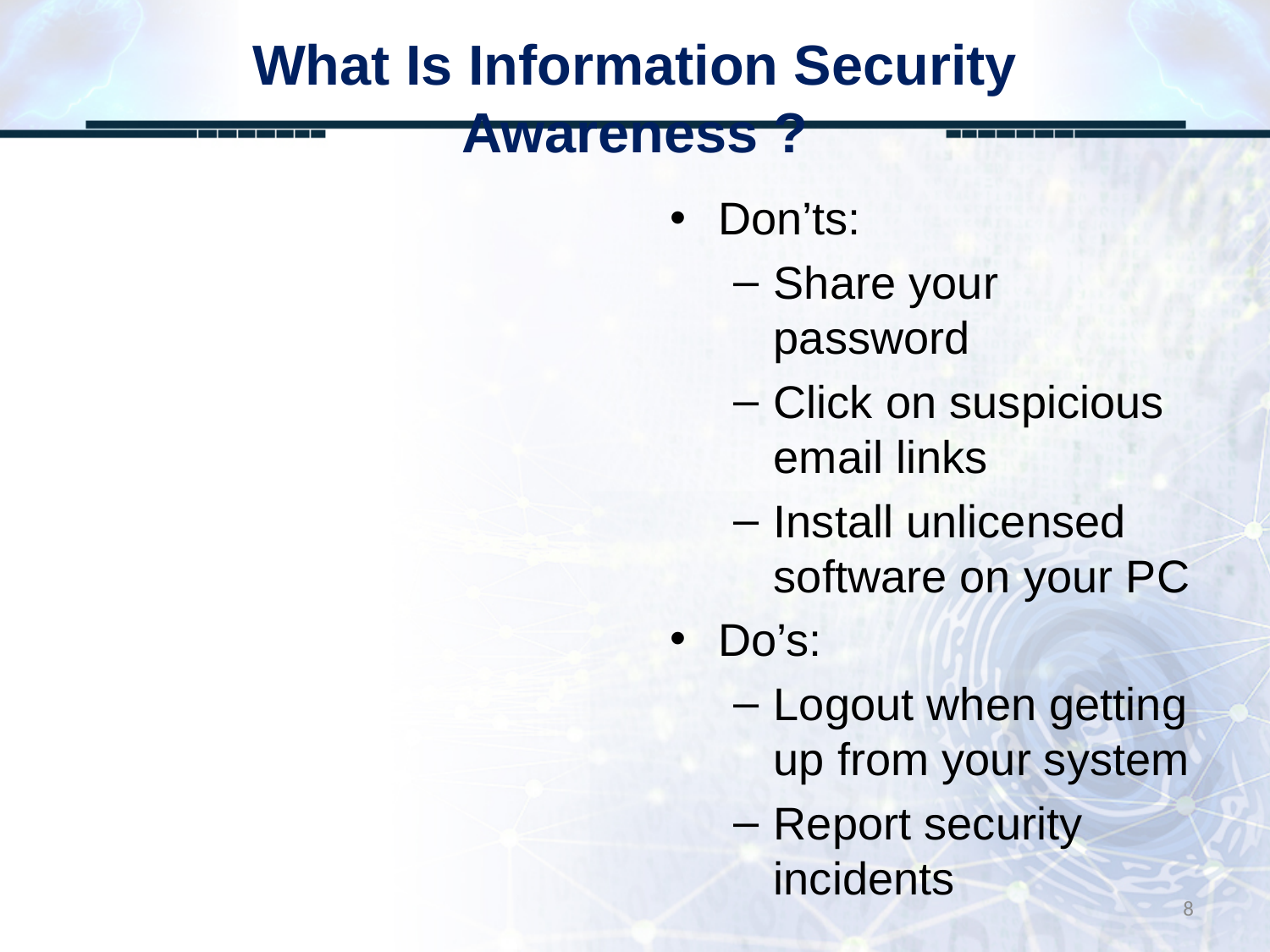

# What Is Information Security Awareness ?
Don’ts:
Share your password
Click on suspicious email links
Install unlicensed software on your PC
Do’s:
Logout when getting up from your system
Report security incidents
8